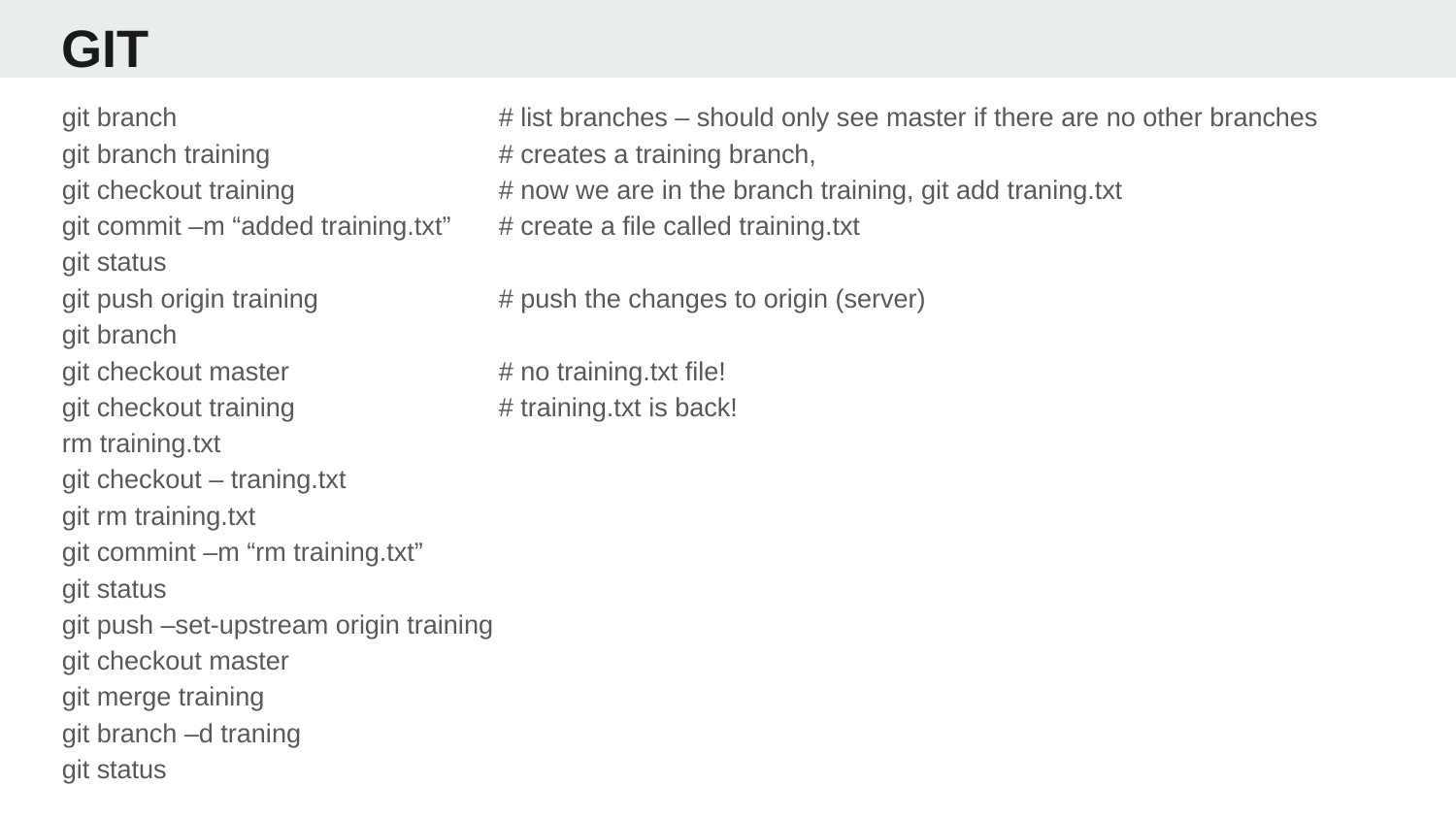

GIT
git branch			# list branches – should only see master if there are no other branches
git branch training		# creates a training branch,
git checkout training		# now we are in the branch training, git add traning.txt
git commit –m “added training.txt”	# create a file called training.txt
git status
git push origin training		# push the changes to origin (server)
git branch
git checkout master		# no training.txt file!
git checkout training		# training.txt is back!
rm training.txt
git checkout – traning.txt
git rm training.txt
git commint –m “rm training.txt”
git status
git push –set-upstream origin training
git checkout master
git merge training
git branch –d traning
git status